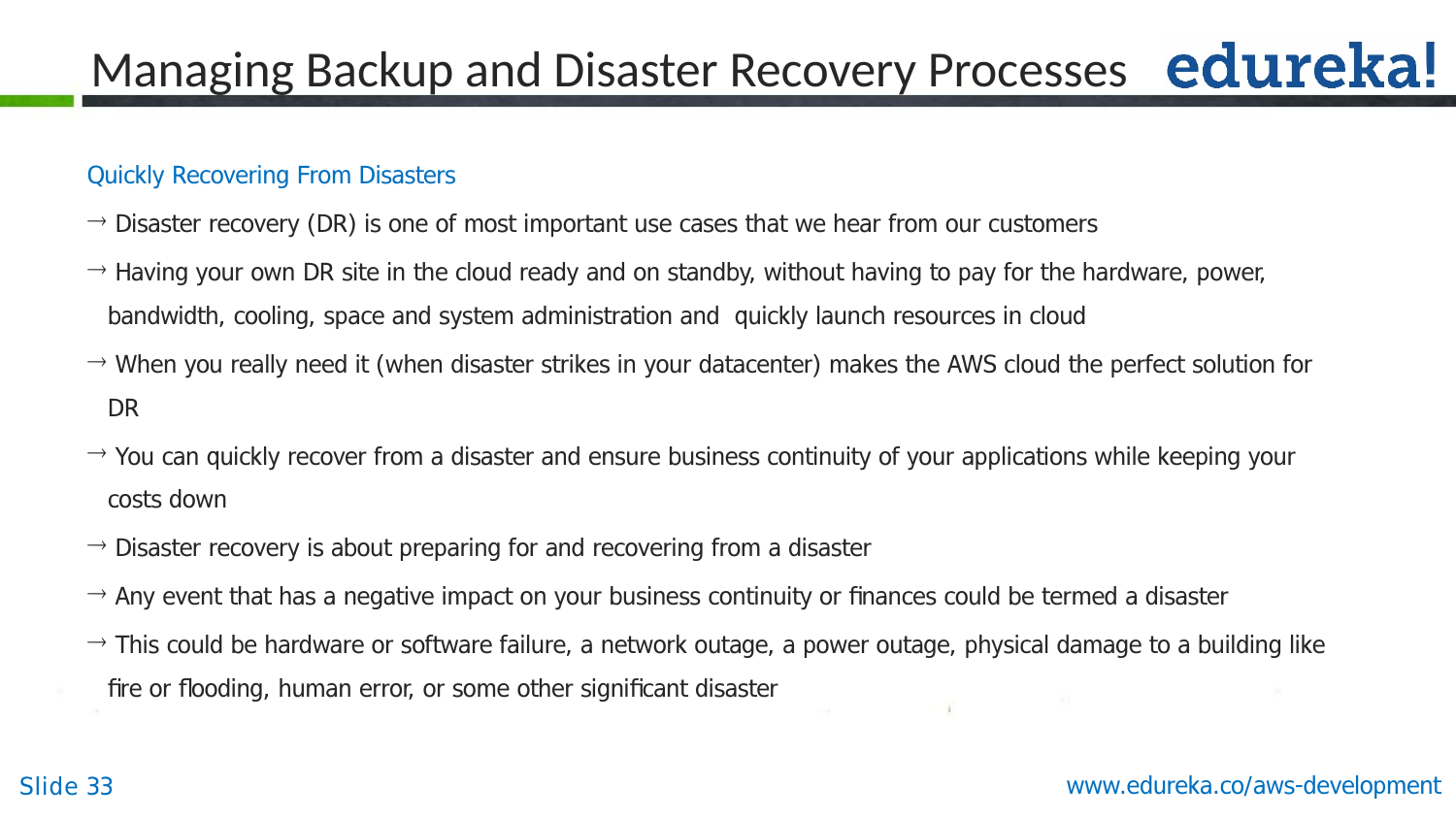

# Managing Backup and Disaster Recovery Processes
Quickly Recovering From Disasters
 Disaster recovery (DR) is one of most important use cases that we hear from our customers
 Having your own DR site in the cloud ready and on standby, without having to pay for the hardware, power, bandwidth, cooling, space and system administration and  quickly launch resources in cloud
 When you really need it (when disaster strikes in your datacenter) makes the AWS cloud the perfect solution for DR
 You can quickly recover from a disaster and ensure business continuity of your applications while keeping your costs down
 Disaster recovery is about preparing for and recovering from a disaster
 Any event that has a negative impact on your business continuity or finances could be termed a disaster
 This could be hardware or software failure, a network outage, a power outage, physical damage to a building like fire or flooding, human error, or some other significant disaster